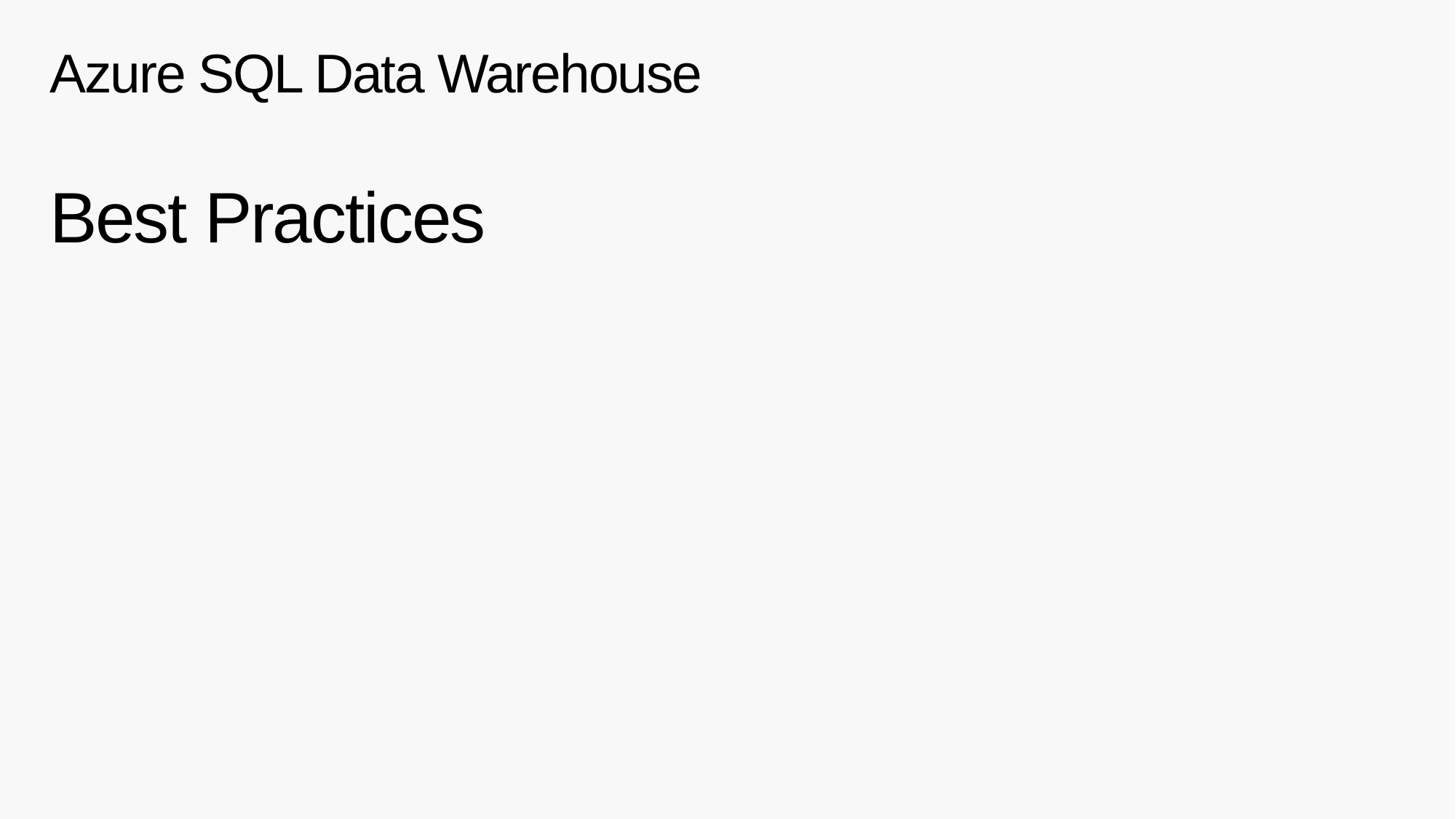

# Azure SQL Data Warehouse Best Practices